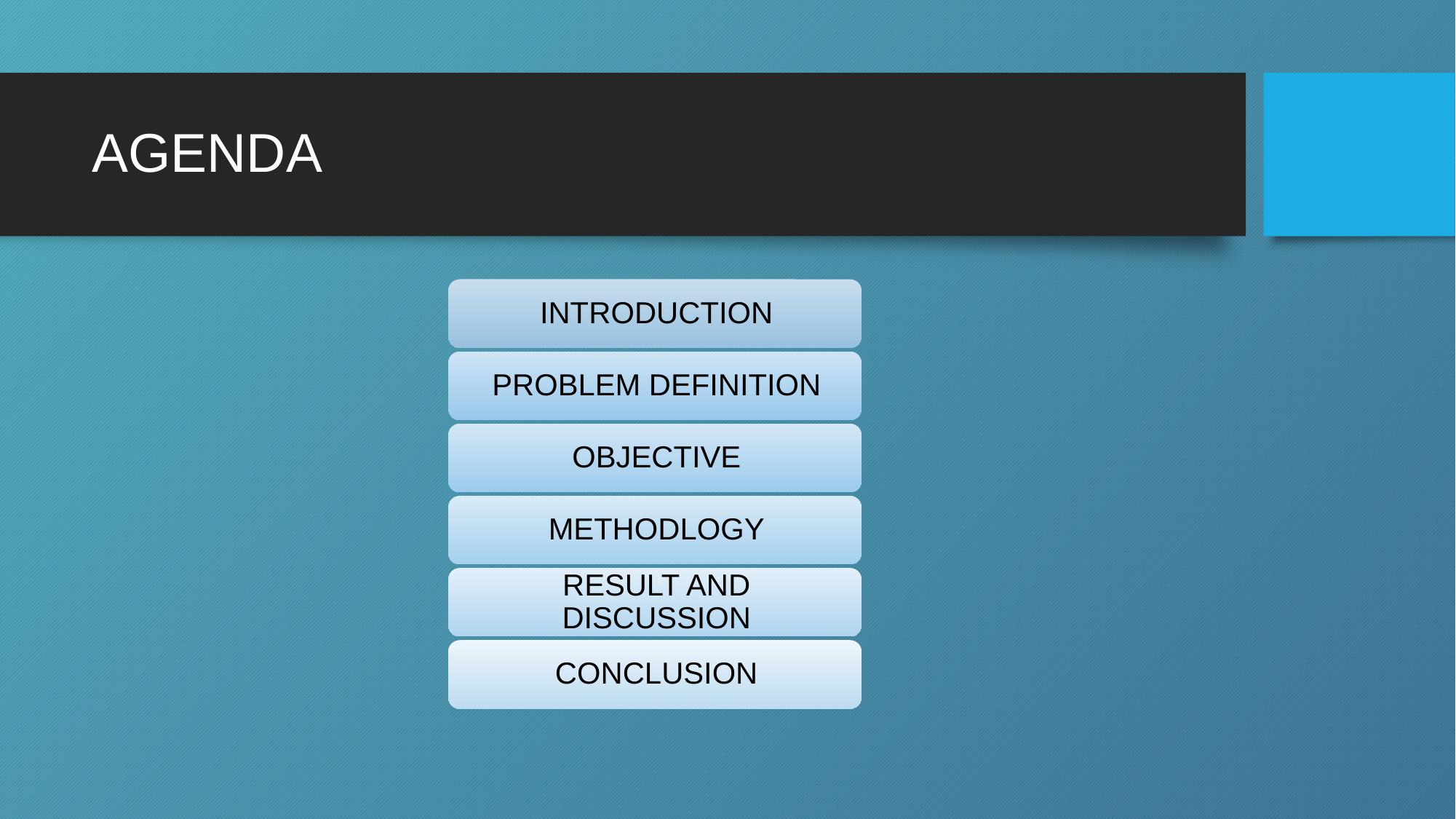

# AGENDA
INTRODUCTION
PROBLEM DEFINITION
OBJECTIVE
METHODLOGY
RESULT AND DISCUSSION
CONCLUSION